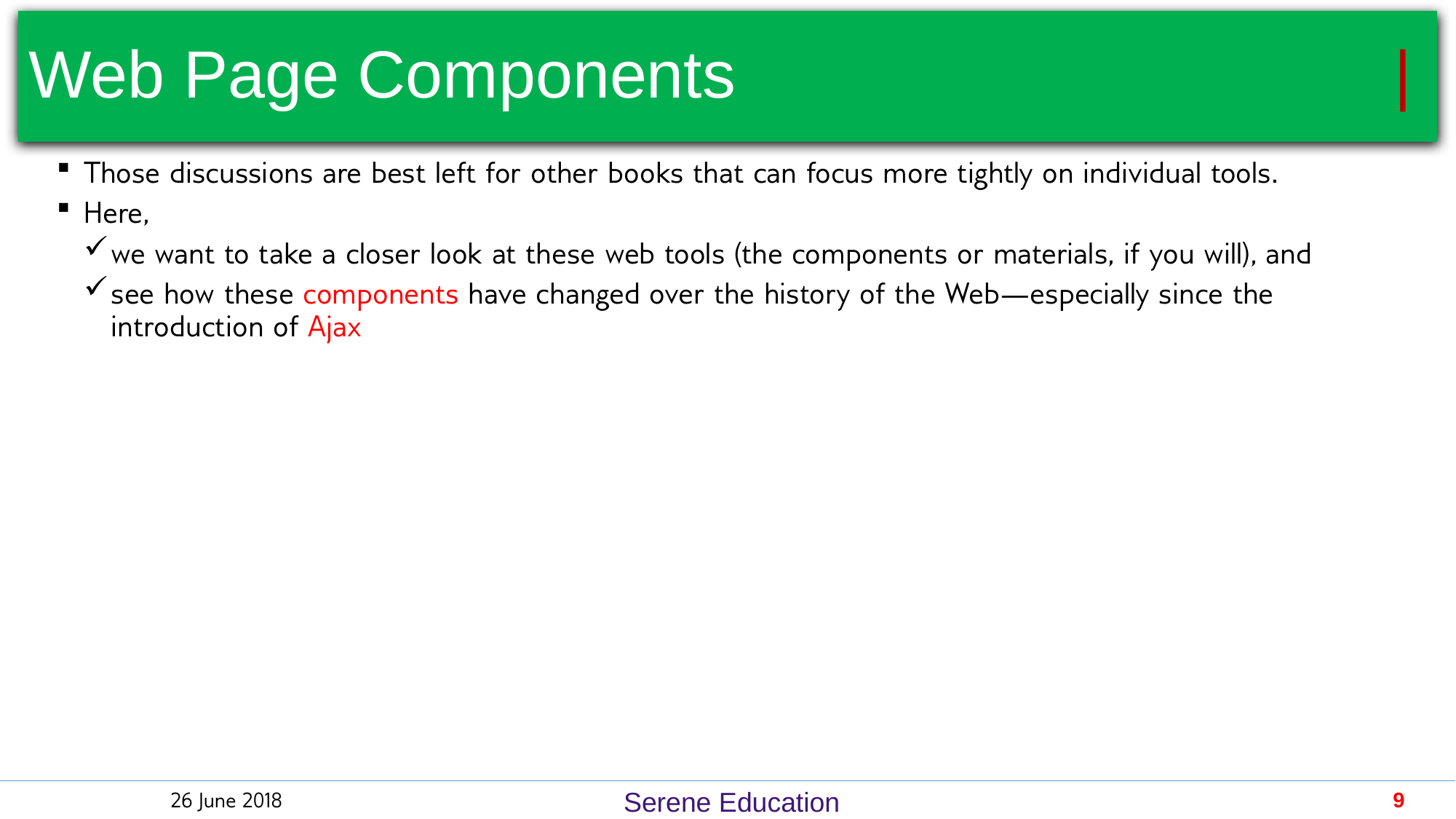

# Web Page Components						   |
Those discussions are best left for other books that can focus more tightly on individual tools.
Here,
we want to take a closer look at these web tools (the components or materials, if you will), and
see how these components have changed over the history of the Web—especially since the introduction of Ajax
26 June 2018
9